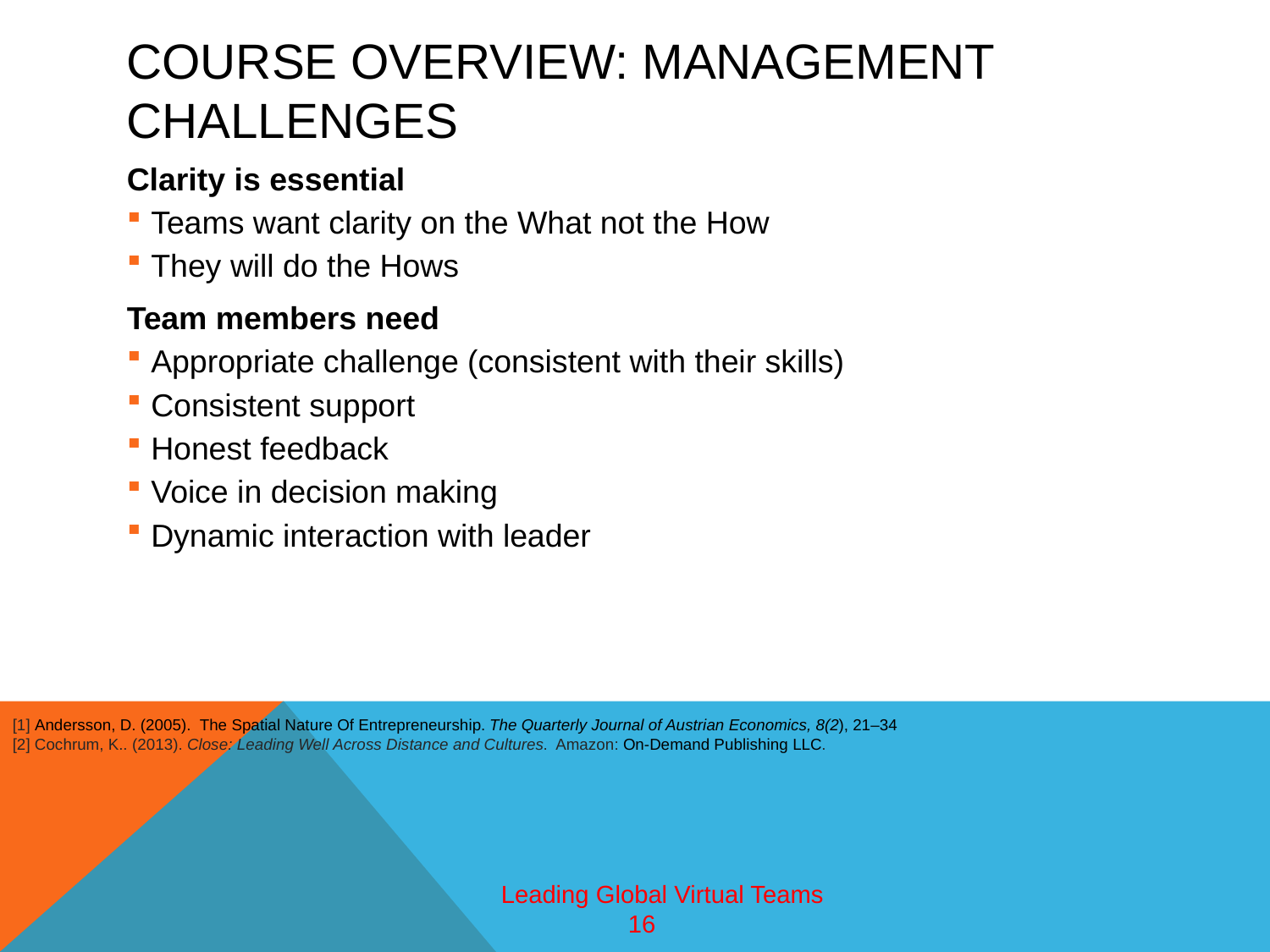

# Course Overview: Management challenges
Clarity is essential
Teams want clarity on the What not the How
They will do the Hows
Team members need
Appropriate challenge (consistent with their skills)
Consistent support
Honest feedback
Voice in decision making
Dynamic interaction with leader

[1] Andersson, D. (2005).  The Spatial Nature Of Entrepreneurship. The Quarterly Journal of Austrian Economics, 8(2), 21–34
[2] Cochrum, K.. (2013). Close: Leading Well Across Distance and Cultures.  Amazon: On-Demand Publishing LLC.